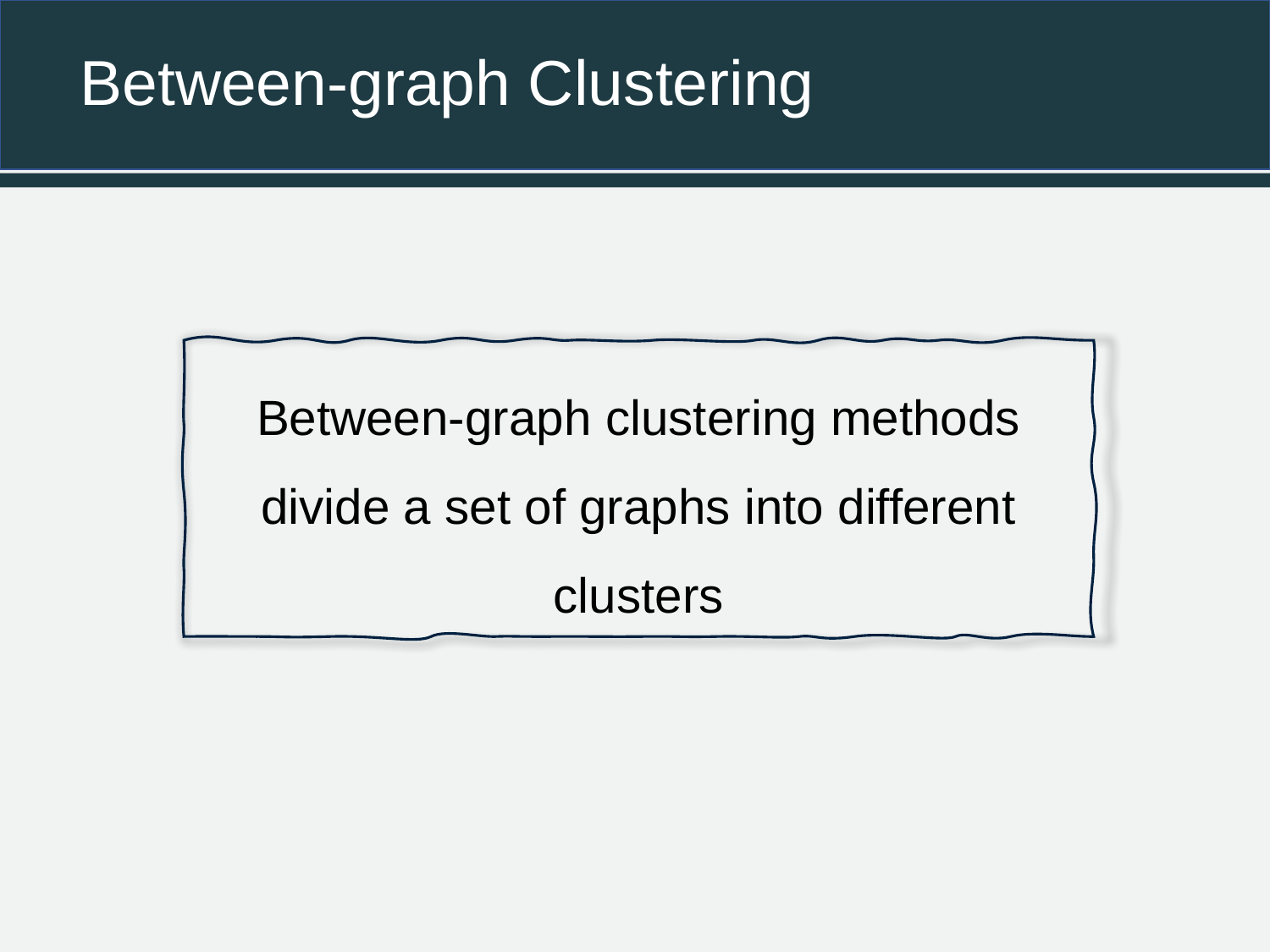

# Between-graph Clustering

Between-graph clustering methods divide a set of graphs into different clusters